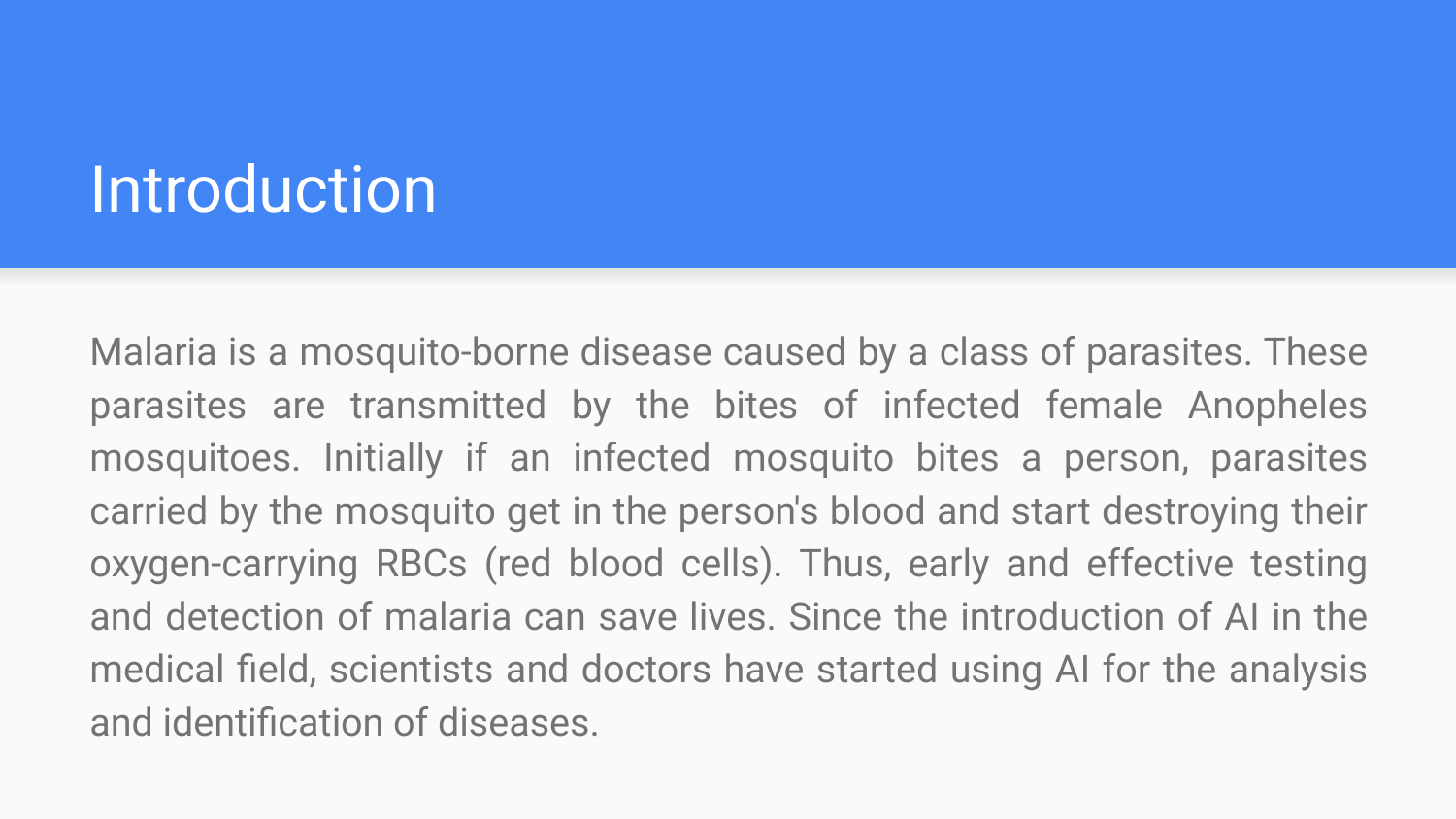

# Introduction
Malaria is a mosquito-borne disease caused by a class of parasites. These parasites are transmitted by the bites of infected female Anopheles mosquitoes. Initially if an infected mosquito bites a person, parasites carried by the mosquito get in the person's blood and start destroying their oxygen-carrying RBCs (red blood cells). Thus, early and effective testing and detection of malaria can save lives. Since the introduction of AI in the medical field, scientists and doctors have started using AI for the analysis and identification of diseases.